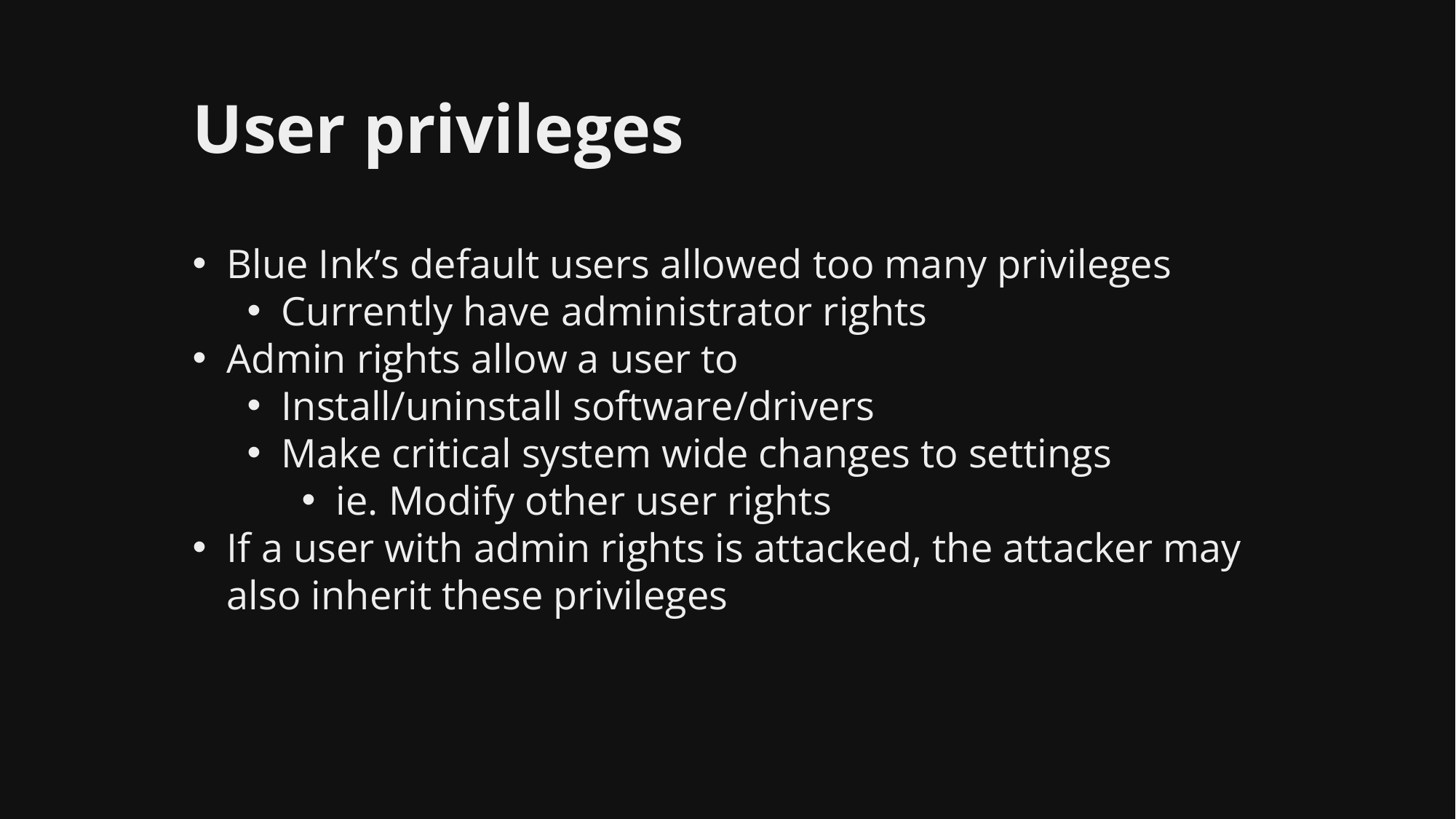

# User privileges
separator
Blue Ink’s default users allowed too many privileges
Currently have administrator rights
Admin rights allow a user to
Install/uninstall software/drivers
Make critical system wide changes to settings
ie. Modify other user rights
If a user with admin rights is attacked, the attacker may also inherit these privileges